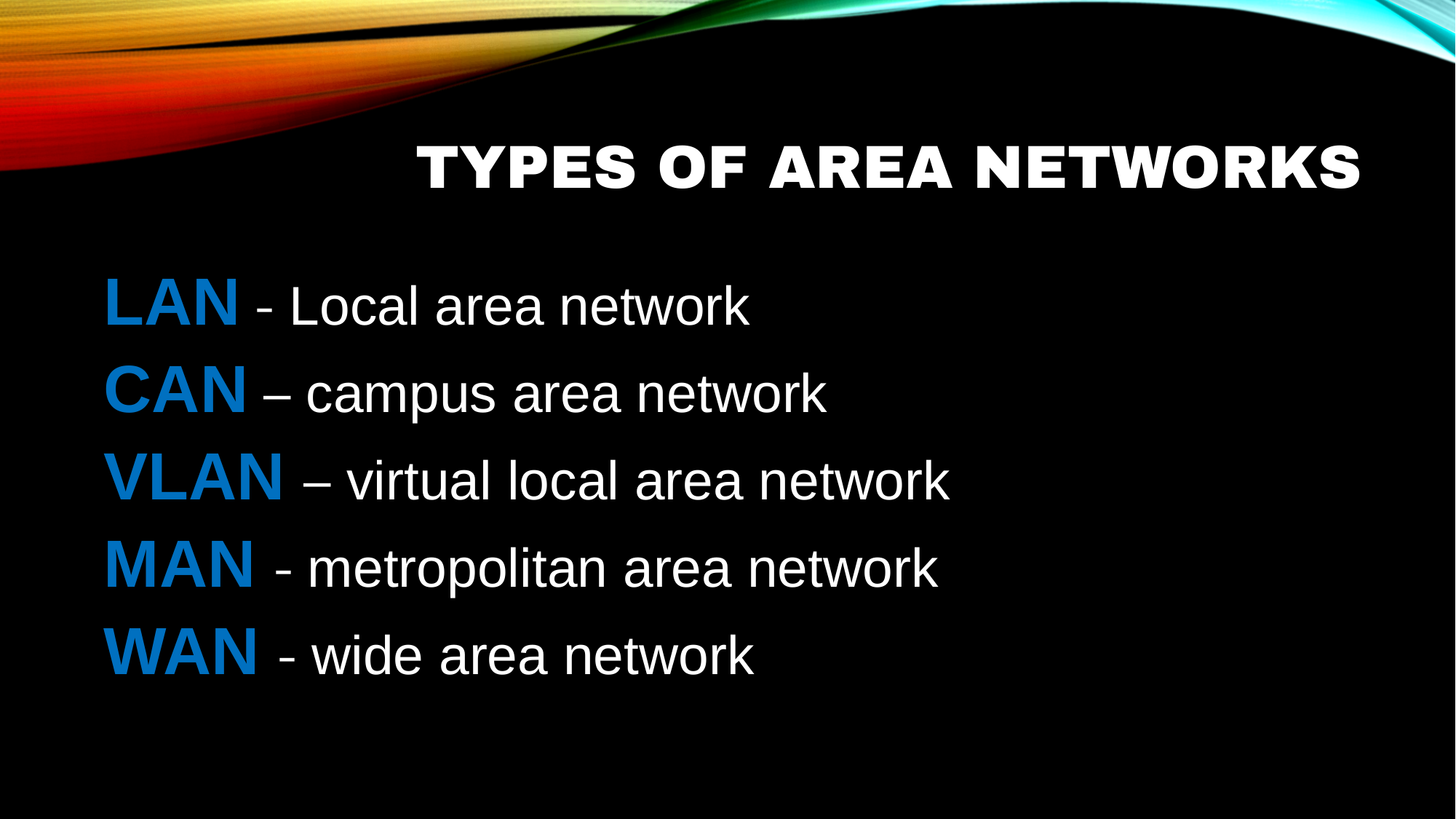

# Types of area networks
LAN - Local area network
CAN – campus area network
VLAN – virtual local area network
MAN - metropolitan area network
WAN - wide area network